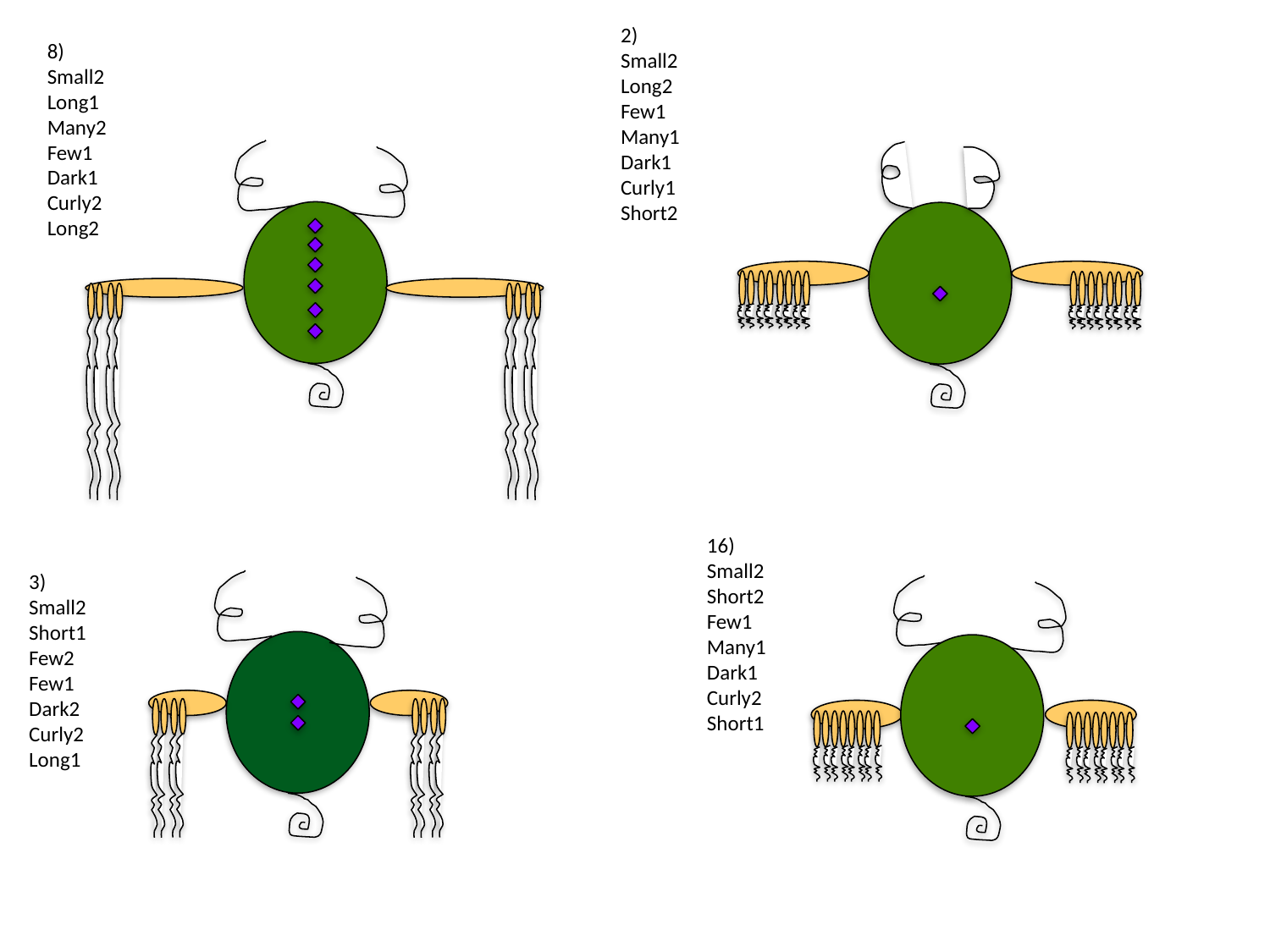

2)
Small2
Long2
Few1
Many1
Dark1
Curly1
Short2

8)
Small2
Long1
Many2
Few1
Dark1
Curly2
Long2

16)
Small2
Short2
Few1
Many1
Dark1
Curly2
Short1
3)
Small2
Short1
Few2
Few1
Dark2
Curly2
Long1